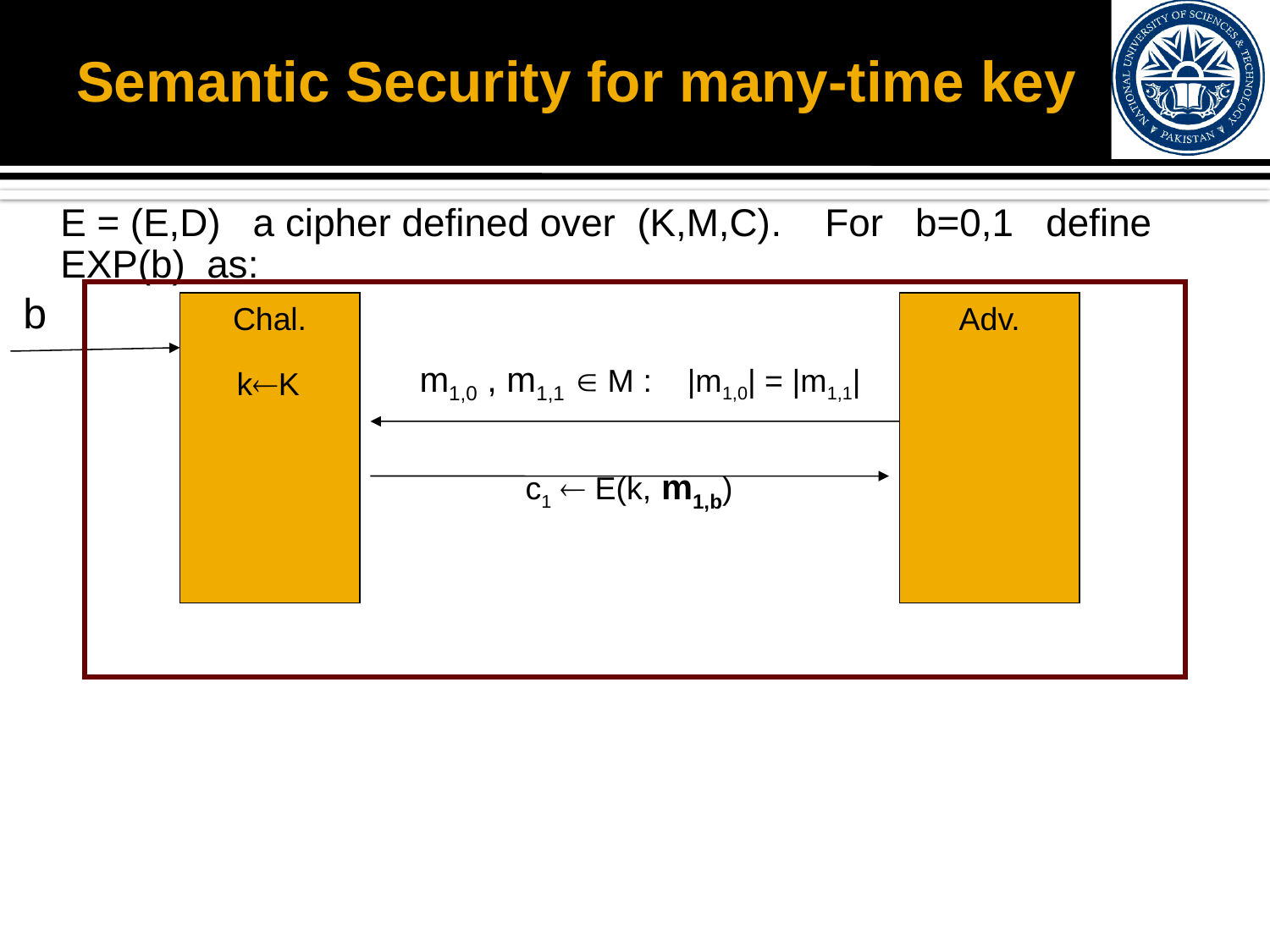

# Semantic Security for many-time key
E = (E,D)   a cipher defined over  (K,M,C).    For   b=0,1   define EXP(b)  as:
b

Chal.
Adv.

m1,0 , m1,1  ∈ M :    |m1,0| = |m1,1|

k←K
c1 ← E(k, m1,b)